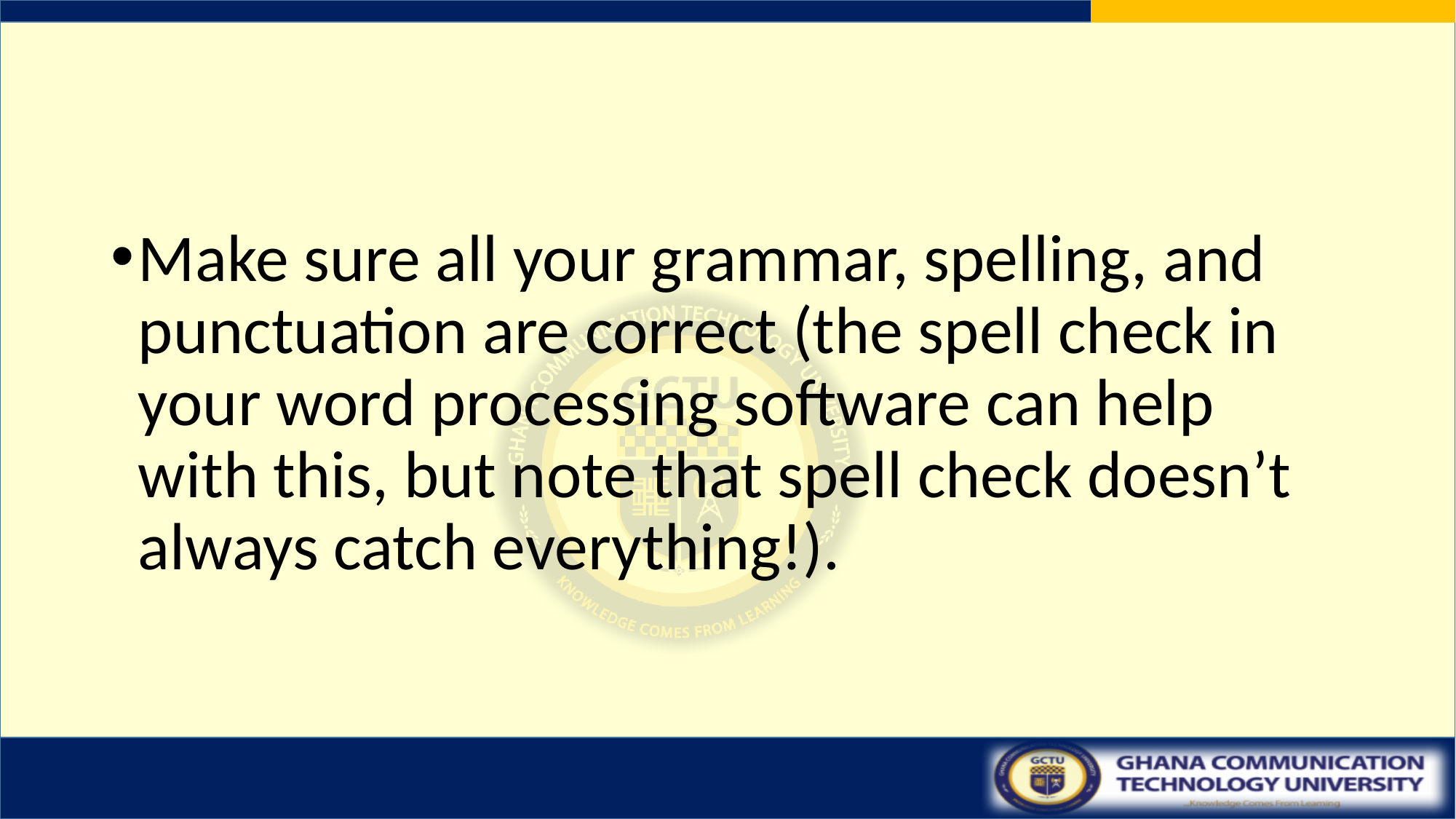

#
Make sure all your grammar, spelling, and punctuation are correct (the spell check in your word processing software can help with this, but note that spell check doesn’t always catch everything!).